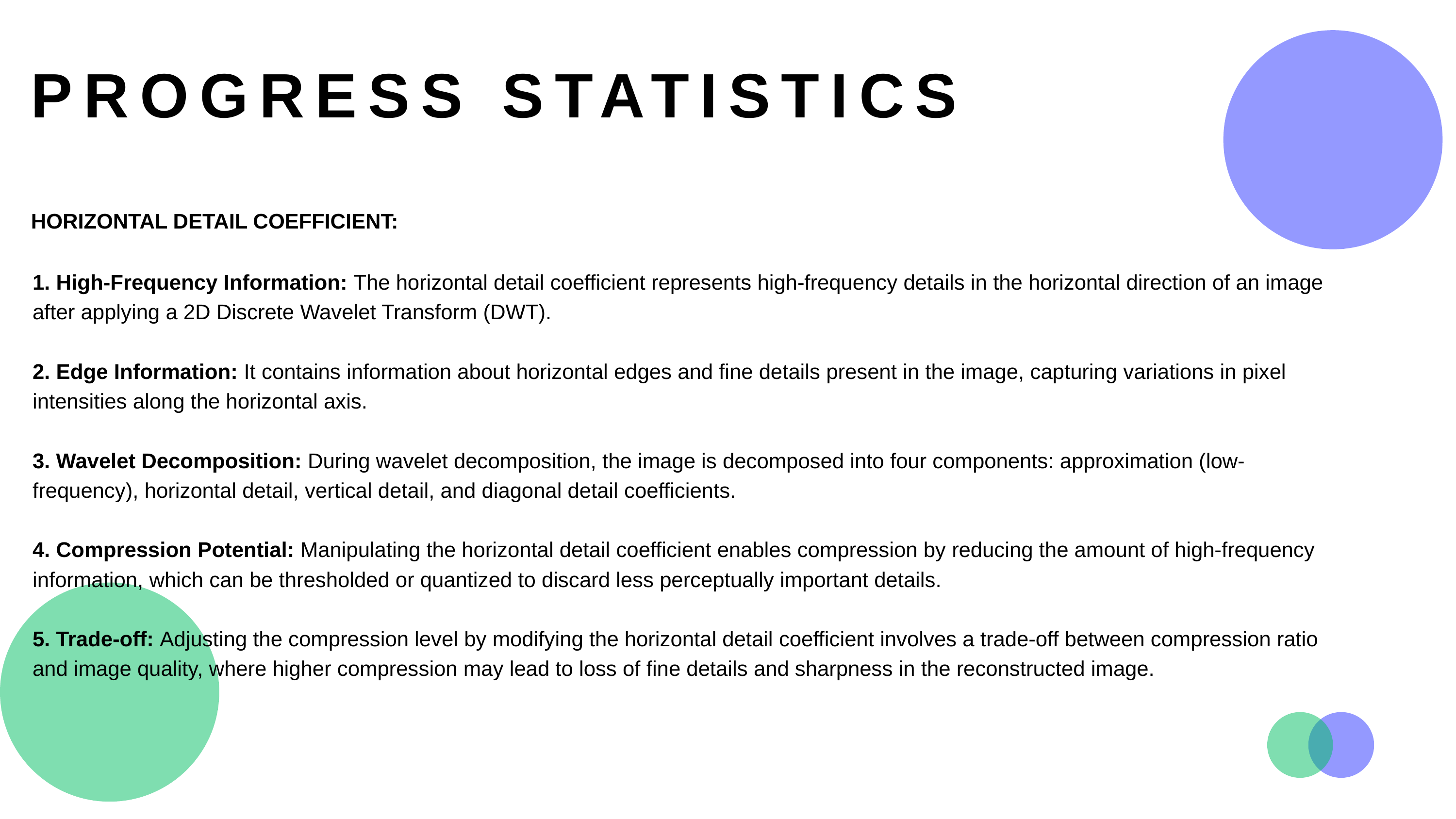

PROGRESS STATISTICS
HORIZONTAL DETAIL COEFFICIENT:

1. High-Frequency Information: The horizontal detail coefficient represents high-frequency details in the horizontal direction of an image after applying a 2D Discrete Wavelet Transform (DWT).

2. Edge Information: It contains information about horizontal edges and fine details present in the image, capturing variations in pixel intensities along the horizontal axis.

3. Wavelet Decomposition: During wavelet decomposition, the image is decomposed into four components: approximation (low-frequency), horizontal detail, vertical detail, and diagonal detail coefficients.

4. Compression Potential: Manipulating the horizontal detail coefficient enables compression by reducing the amount of high-frequency information, which can be thresholded or quantized to discard less perceptually important details.

5. Trade-off: Adjusting the compression level by modifying the horizontal detail coefficient involves a trade-off between compression ratio and image quality, where higher compression may lead to loss of fine details and sharpness in the reconstructed image.